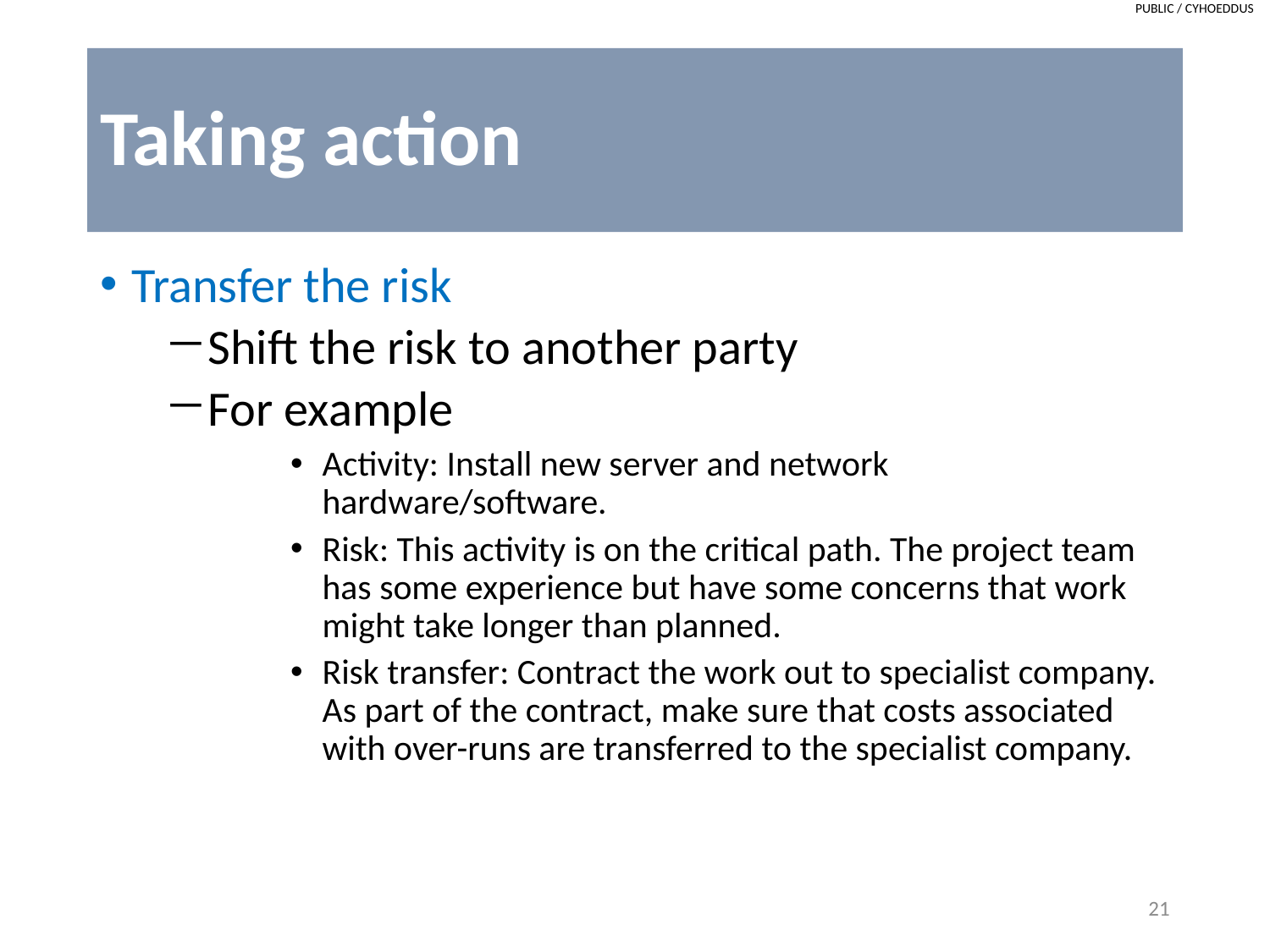

# Taking action
Transfer the risk
Shift the risk to another party
For example
Activity: Install new server and network hardware/software.
Risk: This activity is on the critical path. The project team has some experience but have some concerns that work might take longer than planned.
Risk transfer: Contract the work out to specialist company. As part of the contract, make sure that costs associated with over-runs are transferred to the specialist company.

21